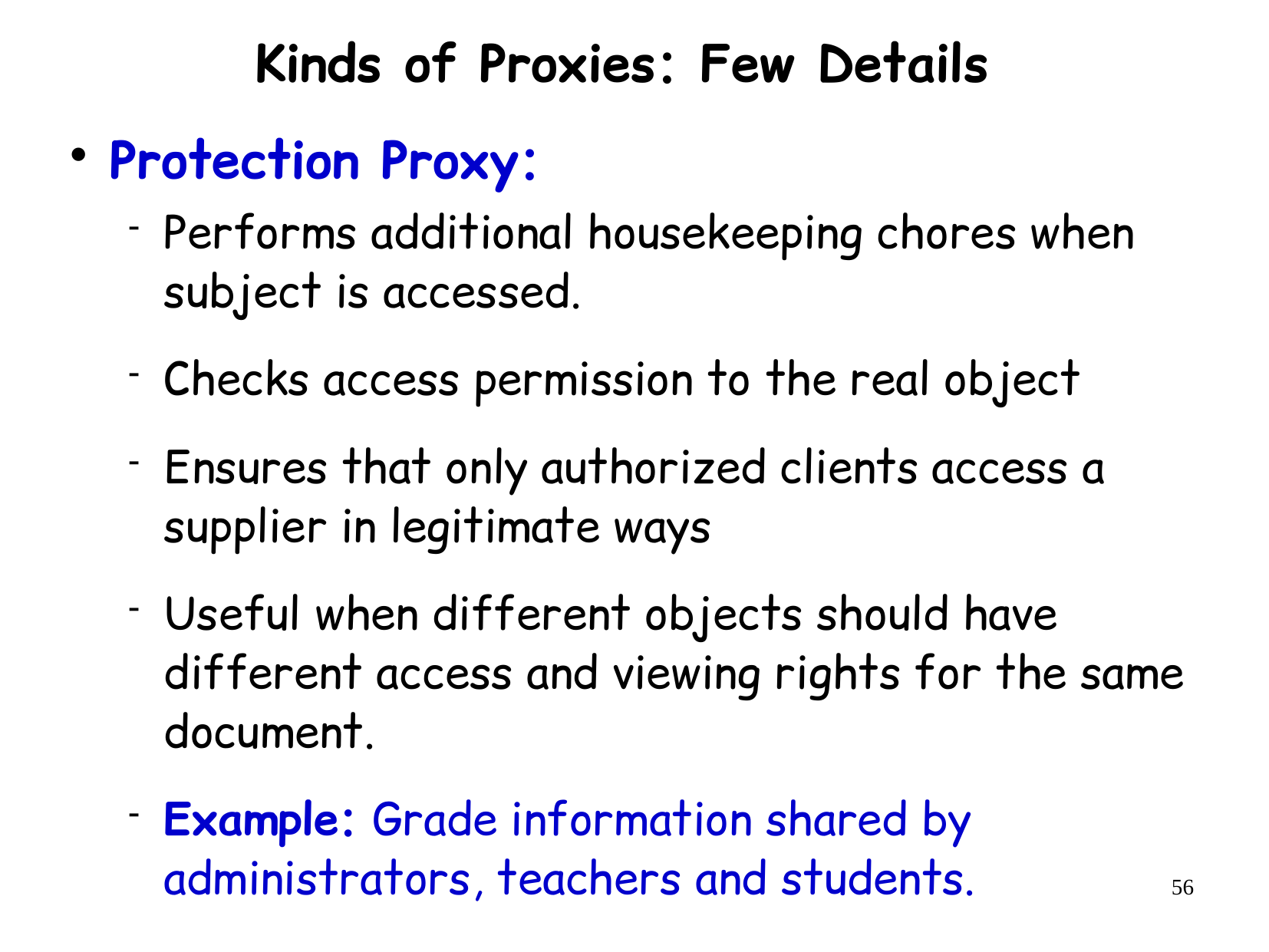

Kinds of Proxies: Few Details
Protection Proxy:
Performs additional housekeeping chores when subject is accessed.
Checks access permission to the real object
Ensures that only authorized clients access a supplier in legitimate ways
Useful when different objects should have different access and viewing rights for the same document.
Example: Grade information shared by administrators, teachers and students.